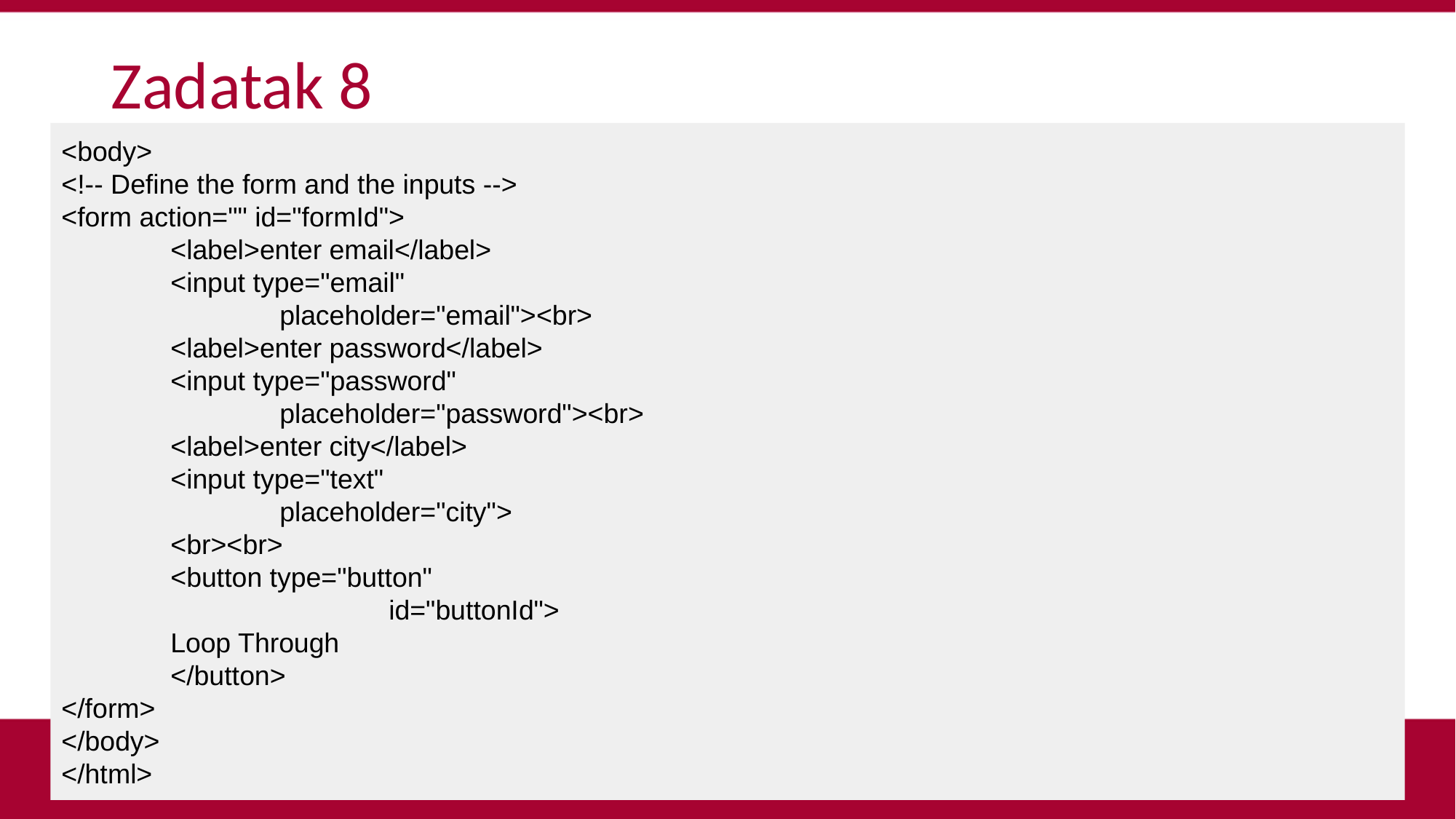

# Zadatak 8
<body>
<!-- Define the form and the inputs -->
<form action="" id="formId">
	<label>enter email</label>
	<input type="email"
		placeholder="email"><br>
	<label>enter password</label>
	<input type="password"
		placeholder="password"><br>
	<label>enter city</label>
	<input type="text"
		placeholder="city">
	<br><br>
	<button type="button"
			id="buttonId">
	Loop Through
	</button>
</form>
</body>
</html>